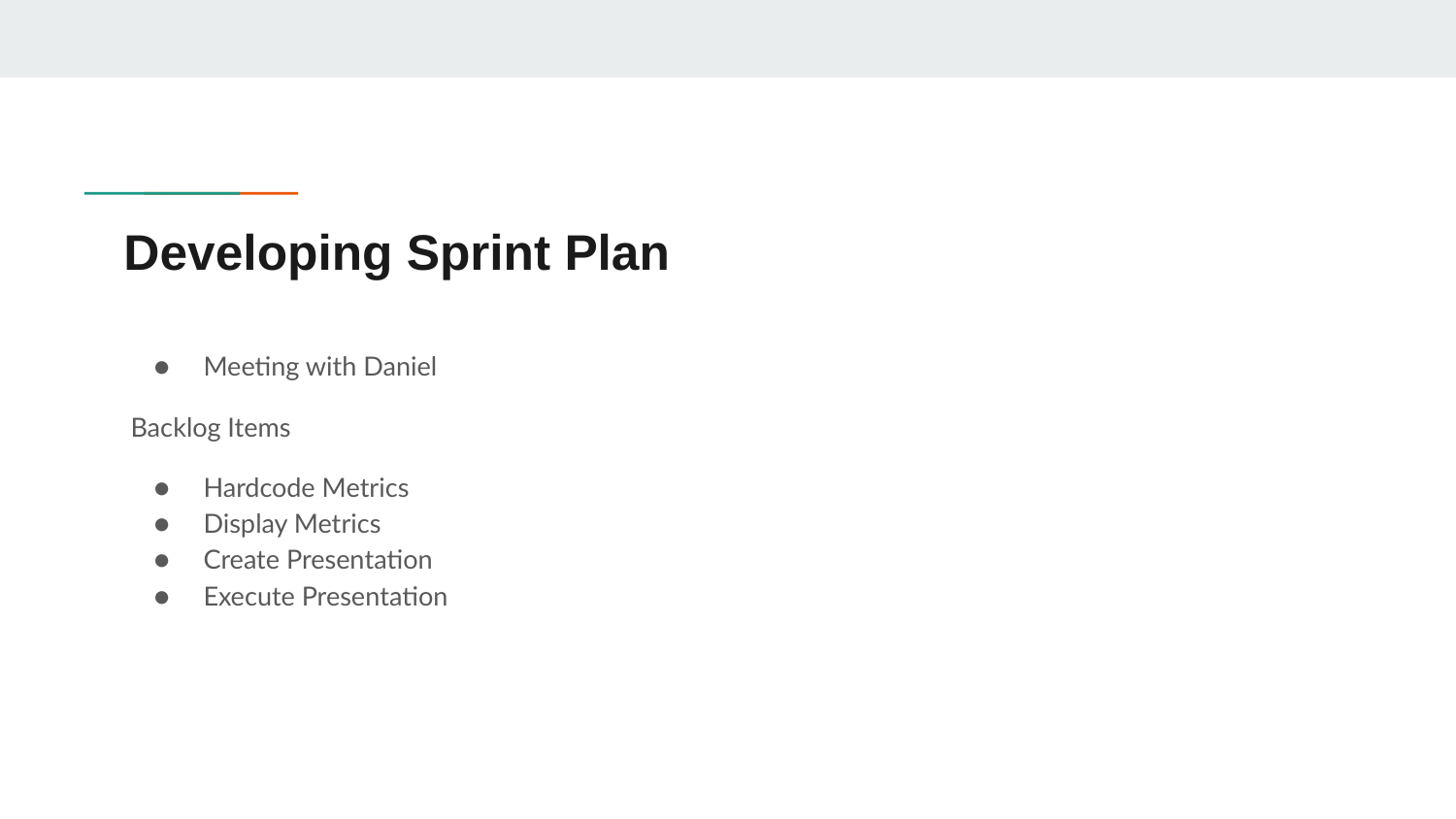

# Developing Sprint Plan
Meeting with Daniel
Backlog Items
Hardcode Metrics
Display Metrics
Create Presentation
Execute Presentation